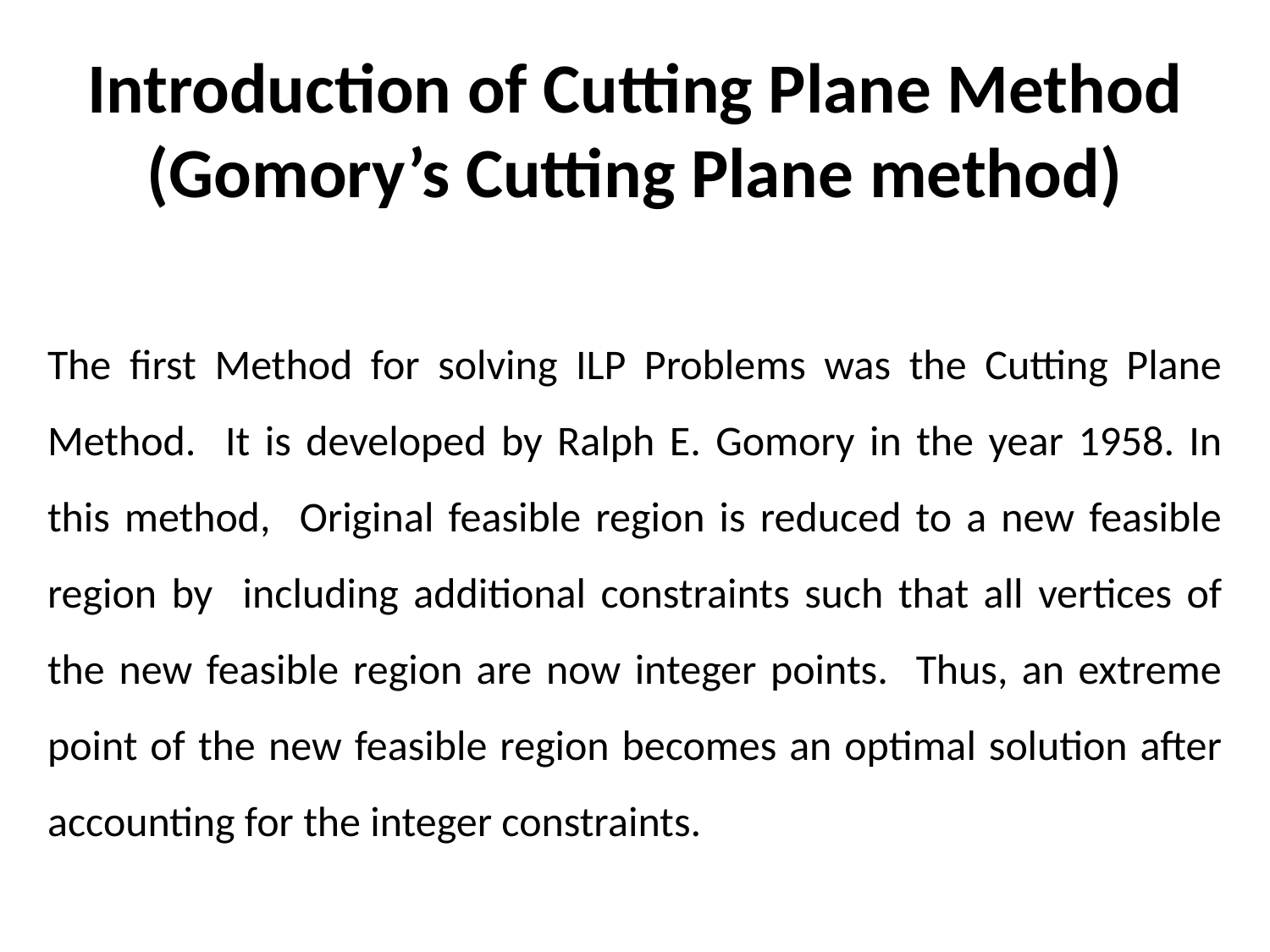

Introduction of Cutting Plane Method (Gomory’s Cutting Plane method)

The first Method for solving ILP Problems was the Cutting Plane Method.  It is developed by Ralph E. Gomory in the year 1958. In this method,  Original feasible region is reduced to a new feasible region by  including additional constraints such that all vertices of the new feasible region are now integer points.  Thus, an extreme point of the new feasible region becomes an optimal solution after accounting for the integer constraints.